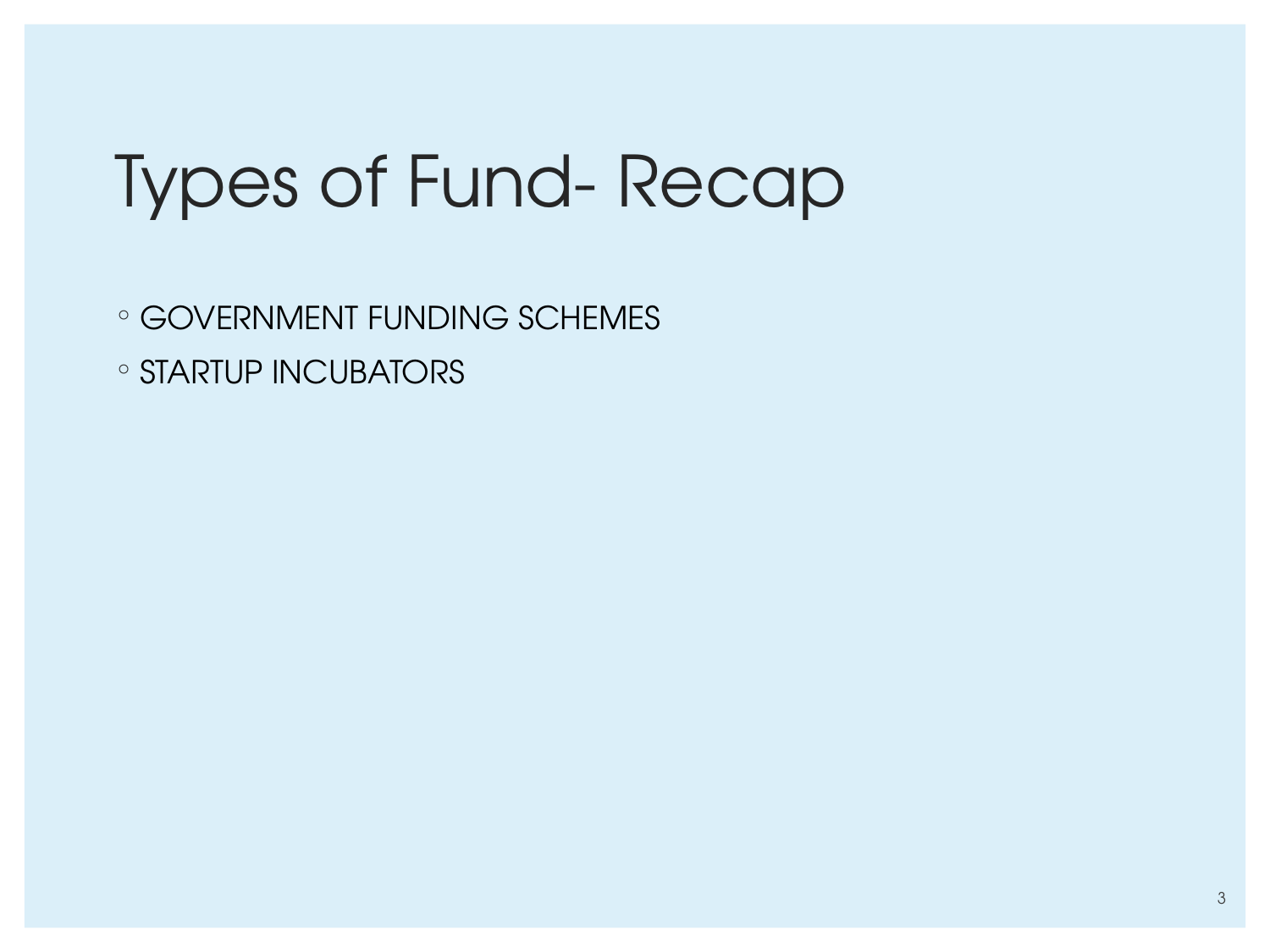

# Types of Fund- Recap
GOVERNMENT FUNDING SCHEMES
STARTUP INCUBATORS
3